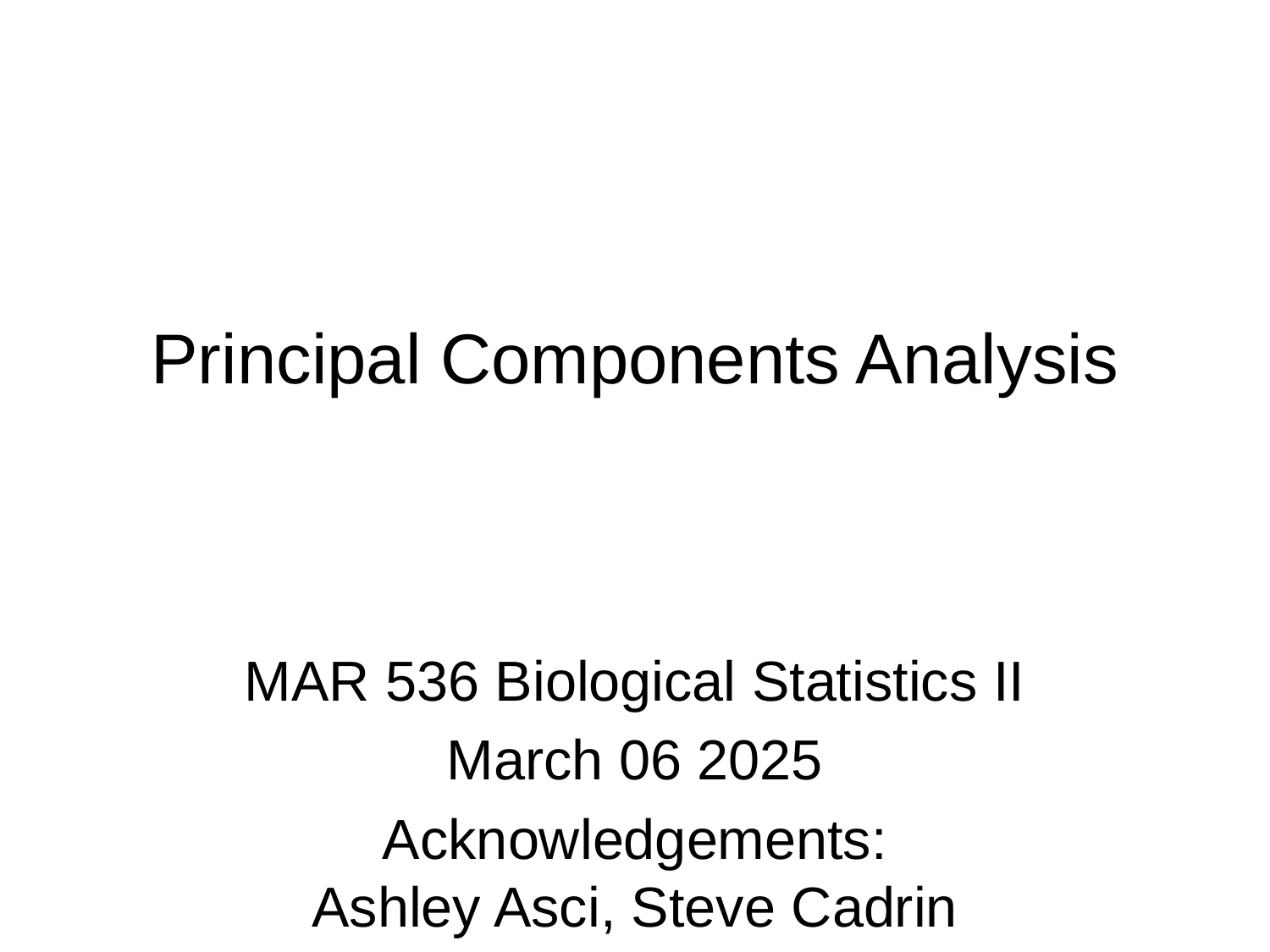

# Principal Components Analysis
MAR 536 Biological Statistics II
March 06 2025
Acknowledgements:
Ashley Asci, Steve Cadrin